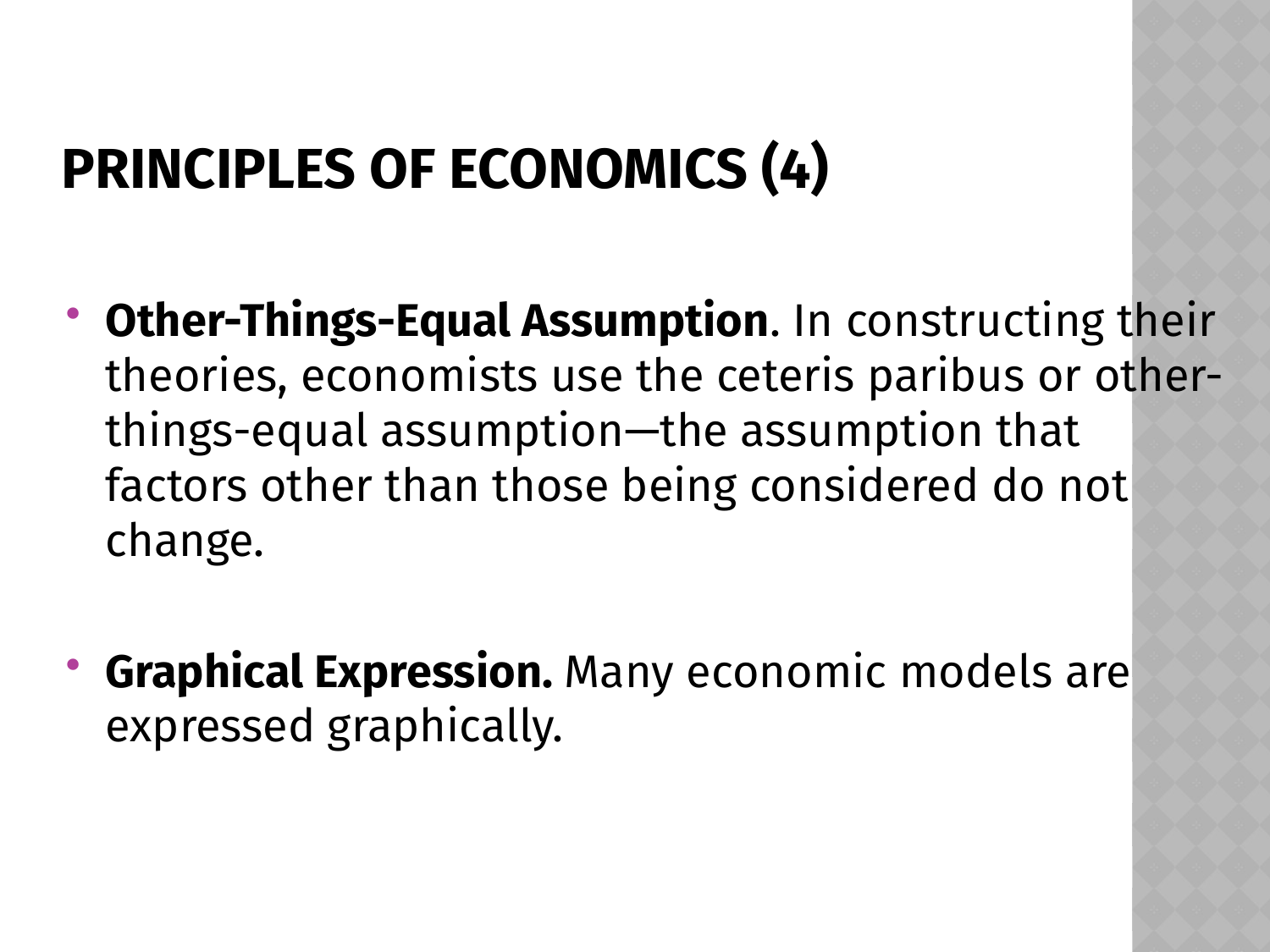

# Principles of Economics (4)

Other-Things-Equal Assumption. In constructing their theories, economists use the ceteris paribus or other-things-equal assumption—the assumption that factors other than those being considered do not change.

Graphical Expression. Many economic models are expressed graphically.